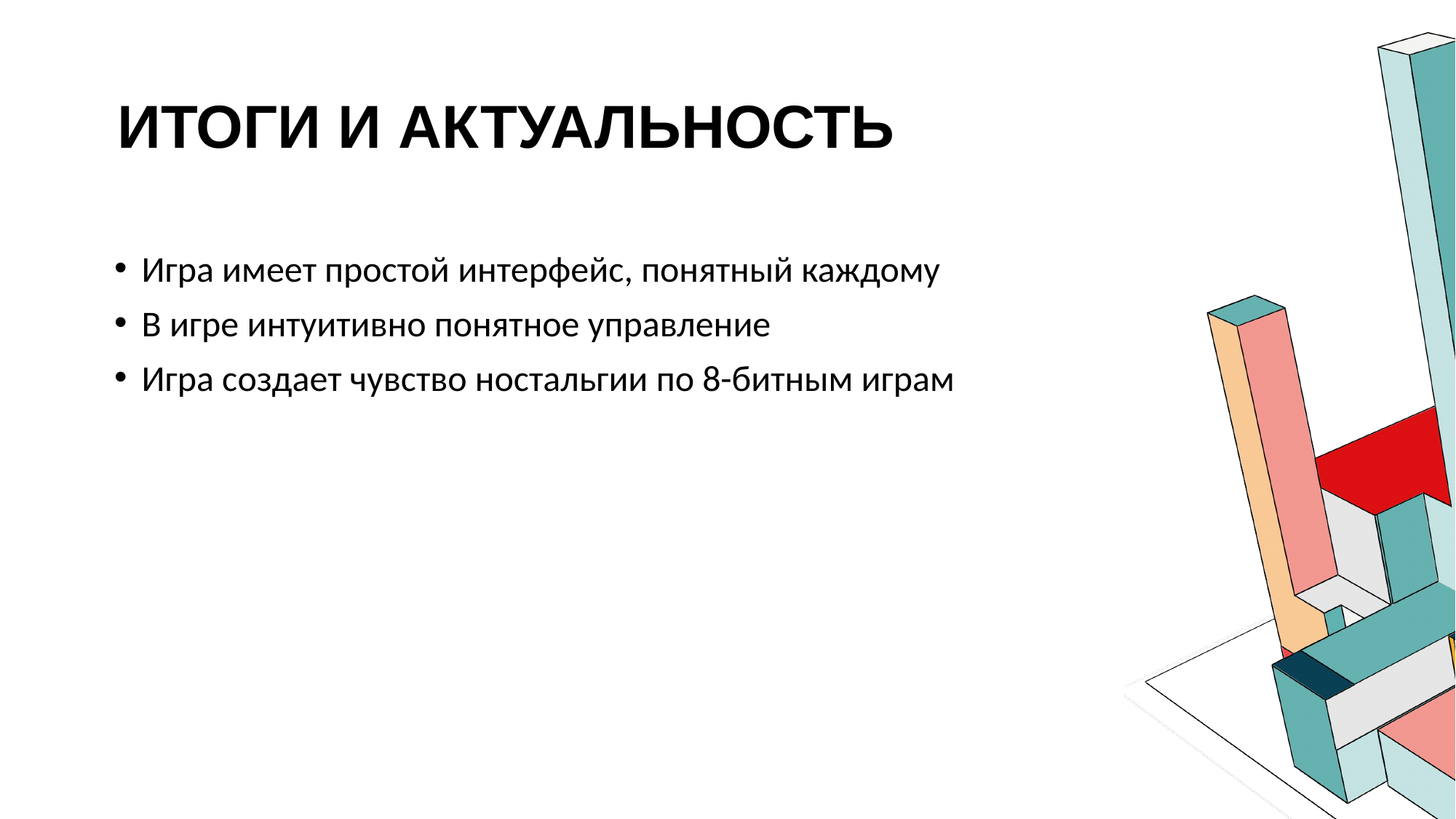

# Итоги и актуальность
Игра имеет простой интерфейс, понятный каждому
В игре интуитивно понятное управление
Игра создает чувство ностальгии по 8-битным играм